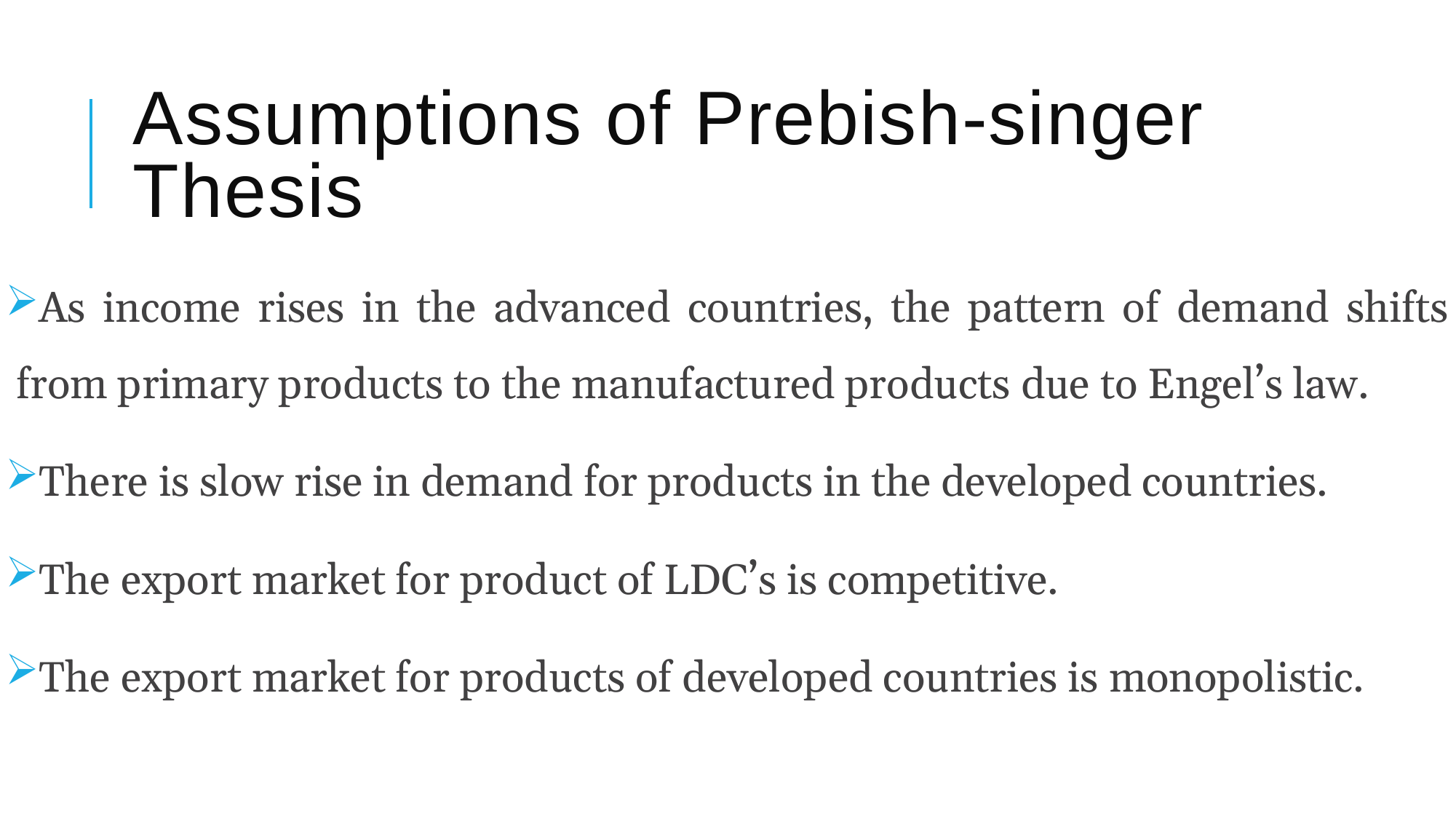

# Assumptions of Prebish-singer Thesis
As income rises in the advanced countries, the pattern of demand shifts from primary products to the manufactured products due to Engel’s law.
There is slow rise in demand for products in the developed countries.
The export market for product of LDC’s is competitive.
The export market for products of developed countries is monopolistic.